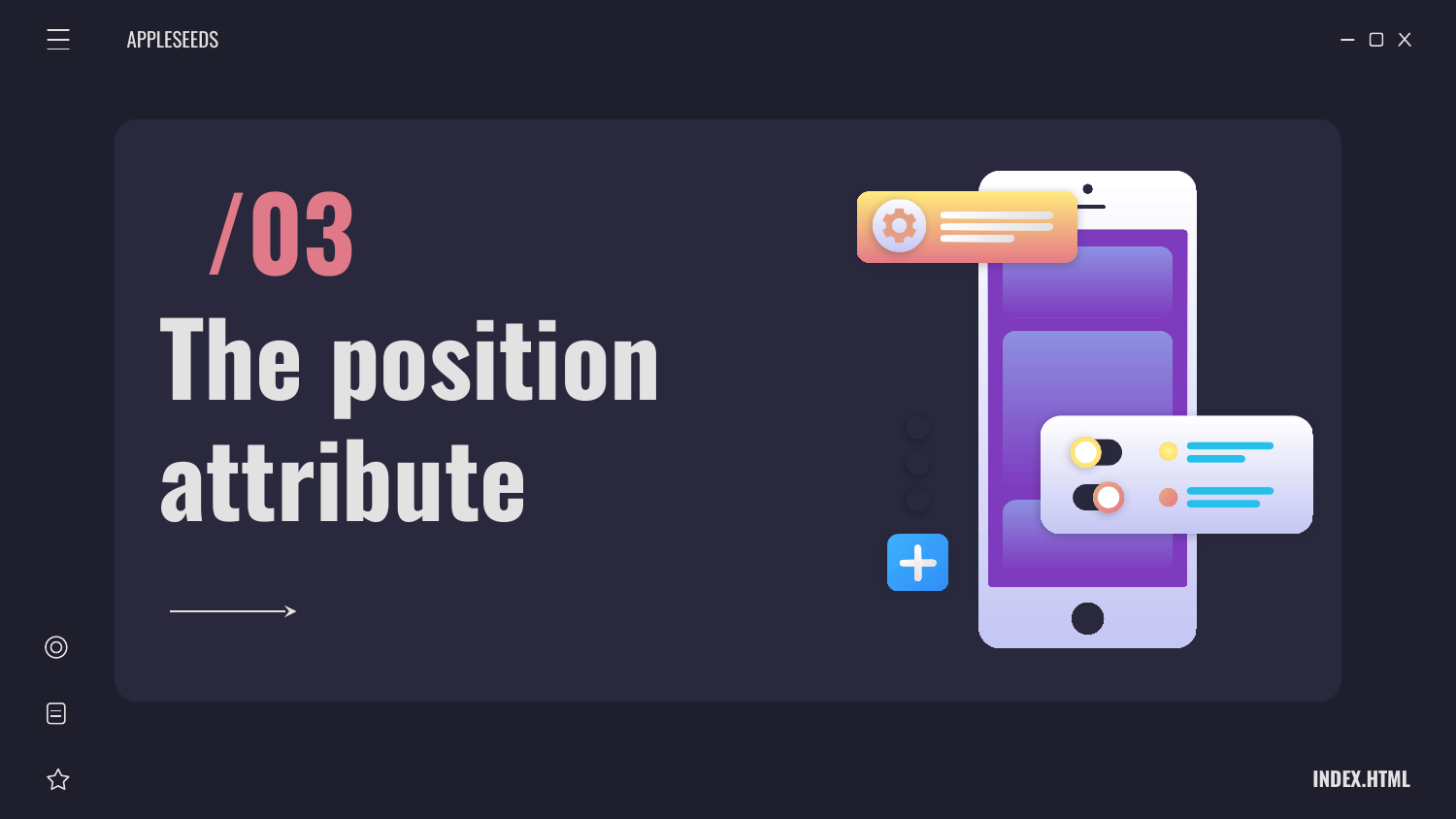

APPLESEEDS

/03

# The position attribute

INDEX.HTML